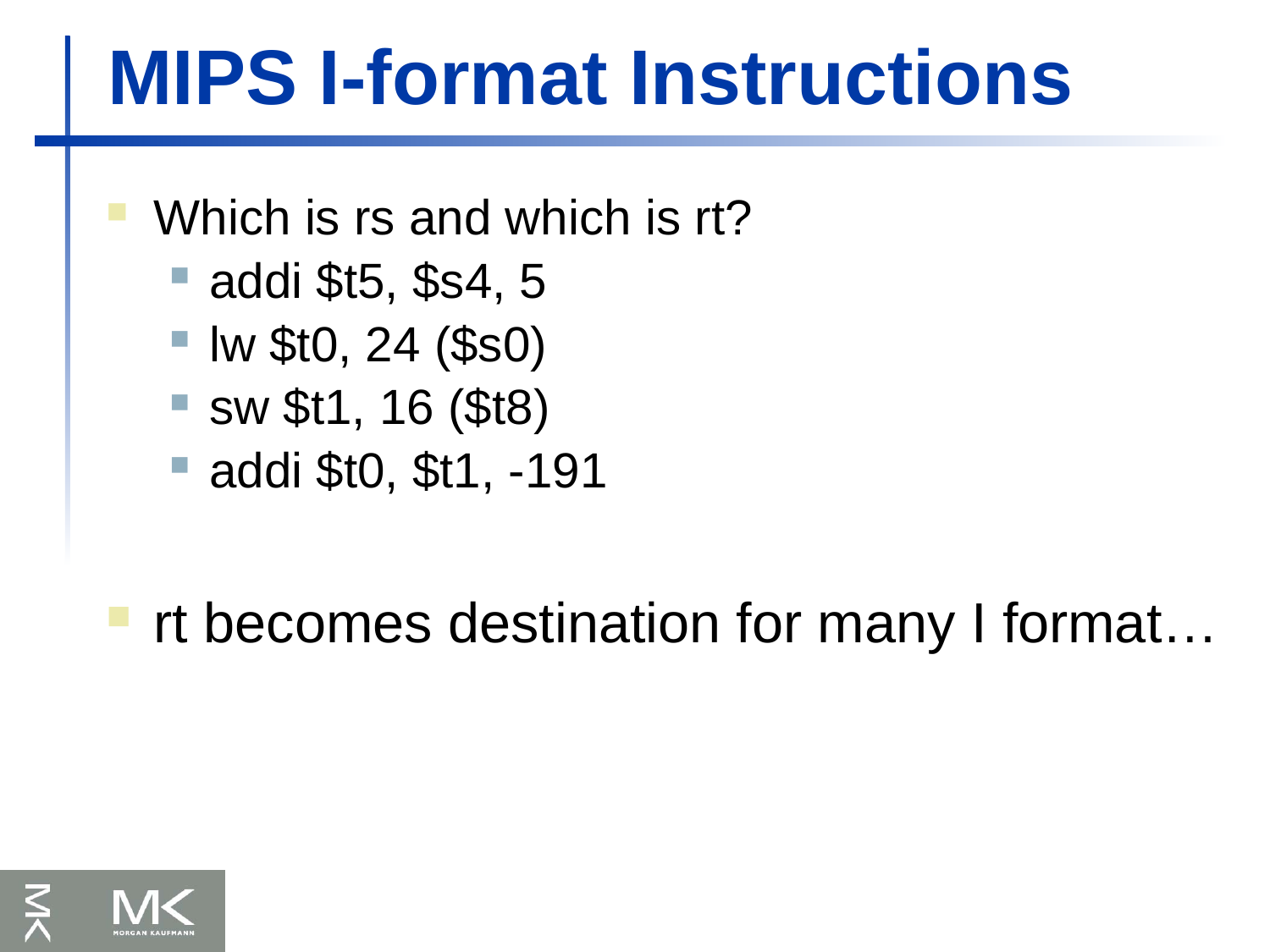

# MIPS I-format Instructions
Which is rs and which is rt?
addi $t5, $s4, 5
lw $t0, 24 ($s0)
sw $t1, 16 ($t8)
addi $t0, $t1, -191

rt becomes destination for many I format…